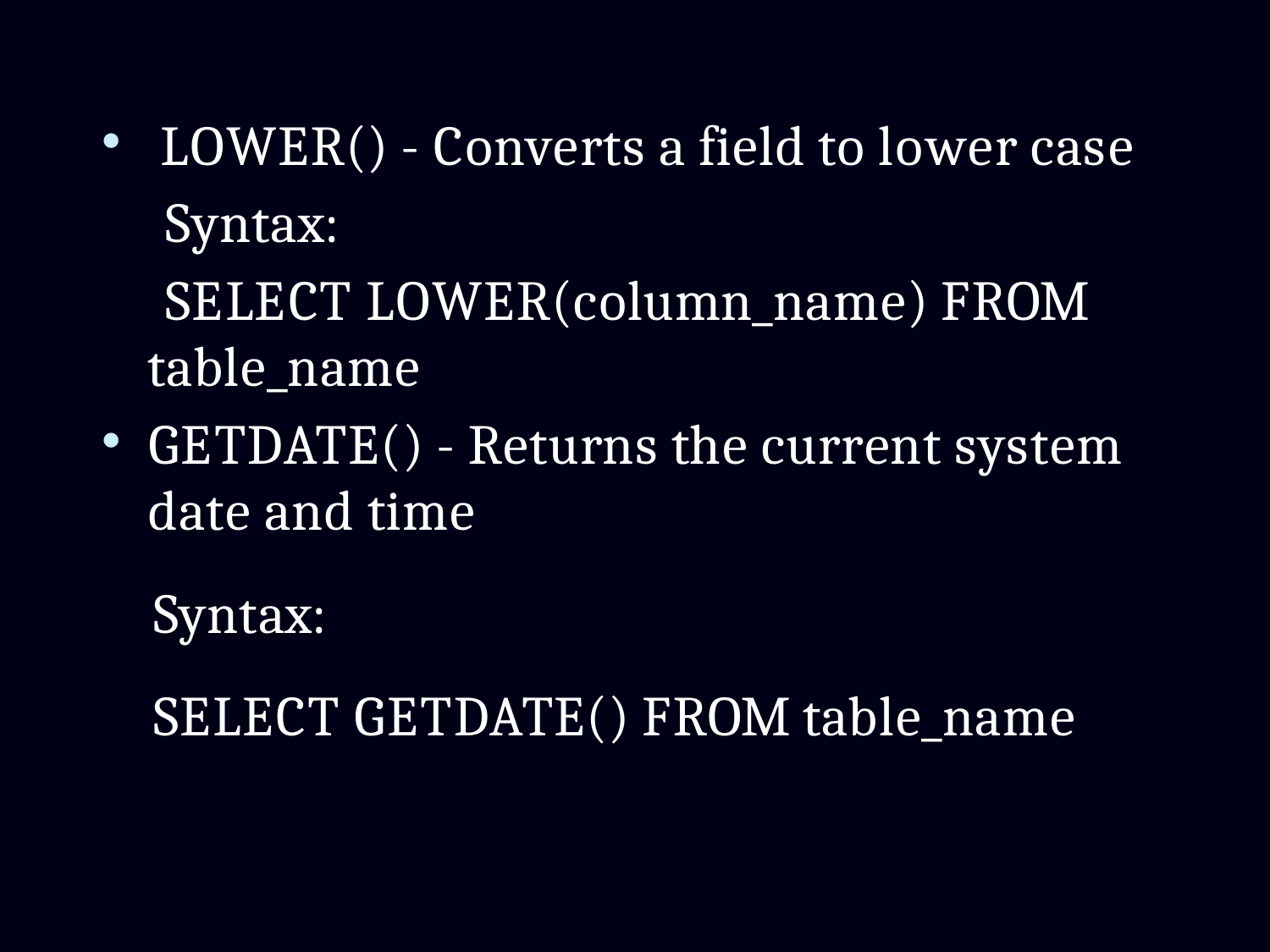

LOWER() - Converts a field to lower case
     Syntax:
     SELECT LOWER(column_name) FROM table_name
GETDATE() - Returns the current system date and time
    Syntax:
    SELECT GETDATE() FROM table_name